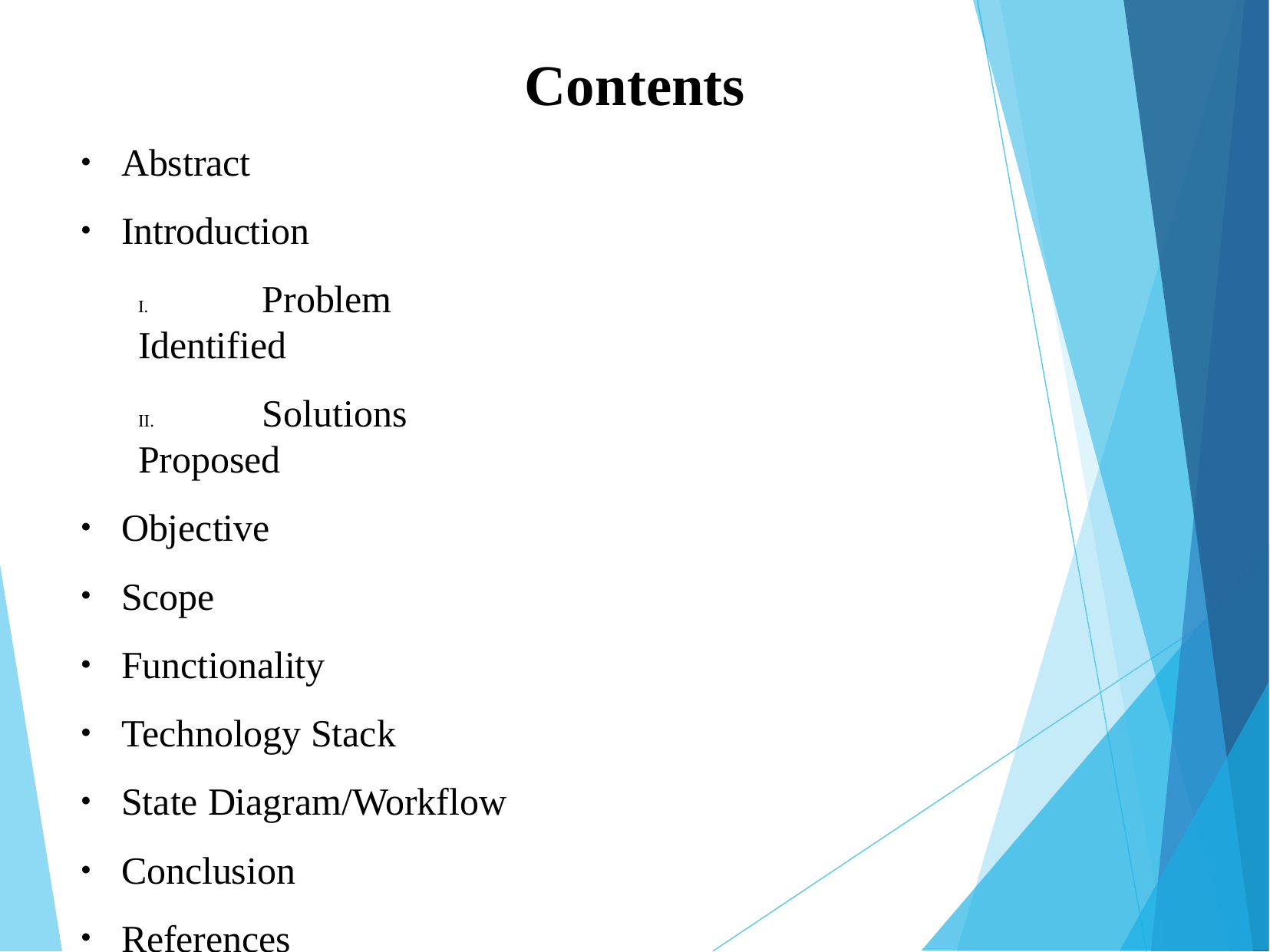

# Contents
Abstract
Introduction
I.	Problem Identified
II.	Solutions Proposed
Objective
Scope
Functionality
Technology Stack
State Diagram/Workflow
Conclusion
References